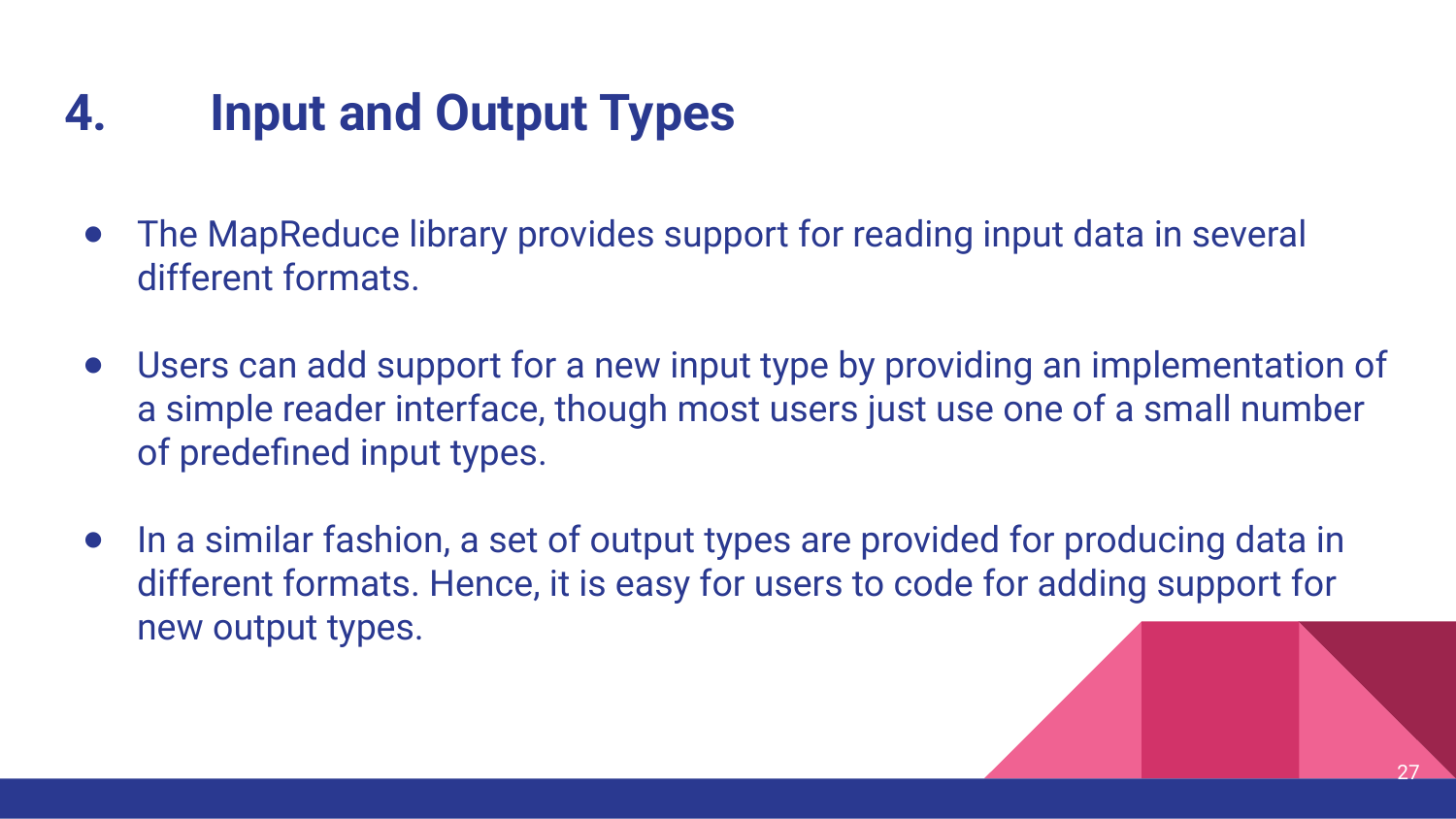

# 4.	Input and Output Types
The MapReduce library provides support for reading input data in several different formats.

Users can add support for a new input type by providing an implementation of a simple reader interface, though most users just use one of a small number of predefined input types.

In a similar fashion, a set of output types are provided for producing data in different formats. Hence, it is easy for users to code for adding support for new output types.
27